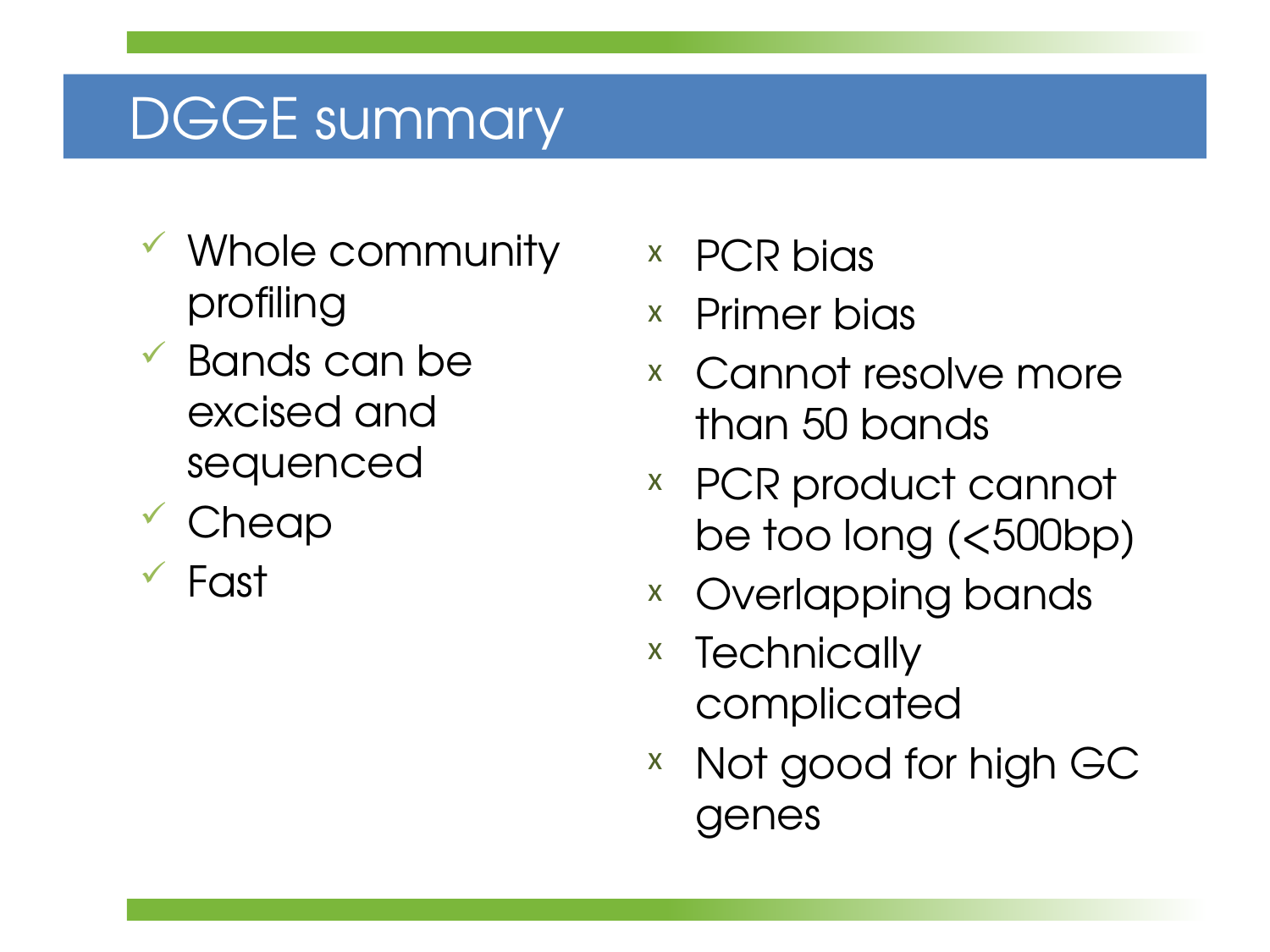

# DGGE summary
Whole community profiling
Bands can be excised and sequenced
Cheap
Fast
PCR bias
Primer bias
Cannot resolve more than 50 bands
PCR product cannot be too long (<500bp)
Overlapping bands
Technically complicated
Not good for high GC genes